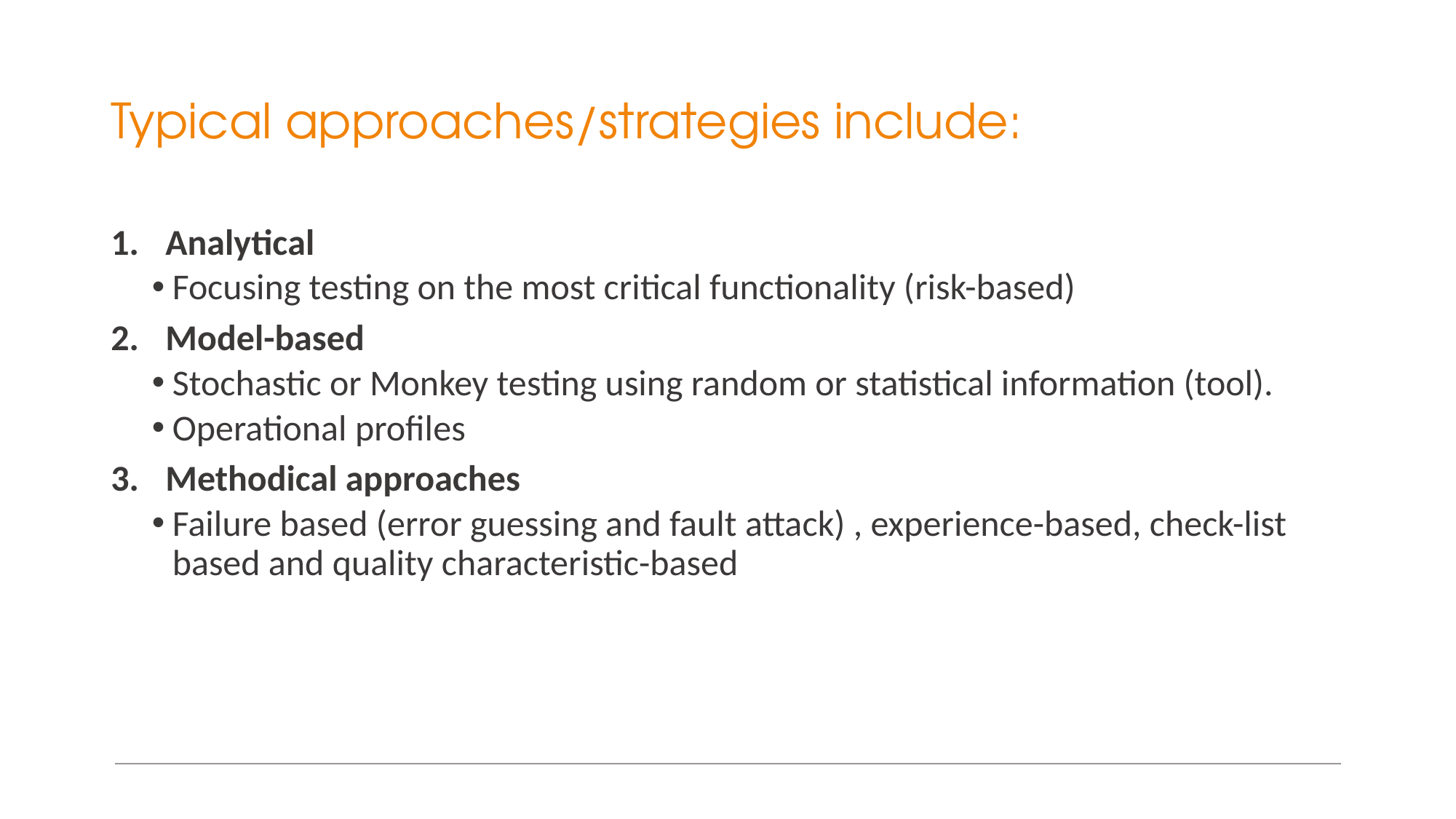

# Typical approaches/strategies include:
Analytical
Focusing testing on the most critical functionality (risk-based)
Model-based
Stochastic or Monkey testing using random or statistical information (tool).
Operational profiles
Methodical approaches
Failure based (error guessing and fault attack) , experience-based, check-list based and quality characteristic-based

25